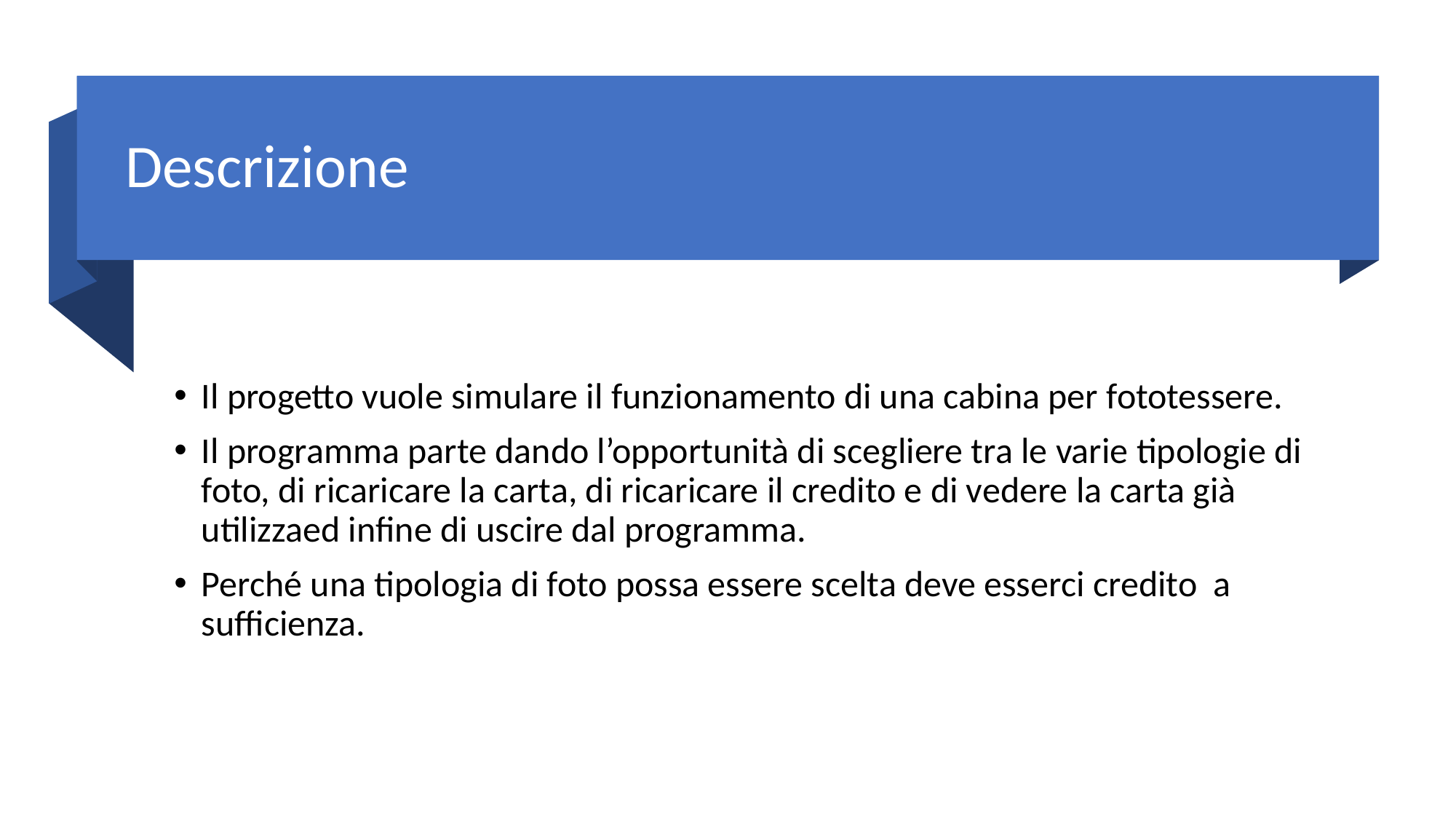

# Descrizione

Il progetto vuole simulare il funzionamento di una cabina per fototessere.
Il programma parte dando l’opportunità di scegliere tra le varie tipologie di foto, di ricaricare la carta, di ricaricare il credito e di vedere la carta già utilizzaed infine di uscire dal programma.
Perché una tipologia di foto possa essere scelta deve esserci credito  a sufficienza.